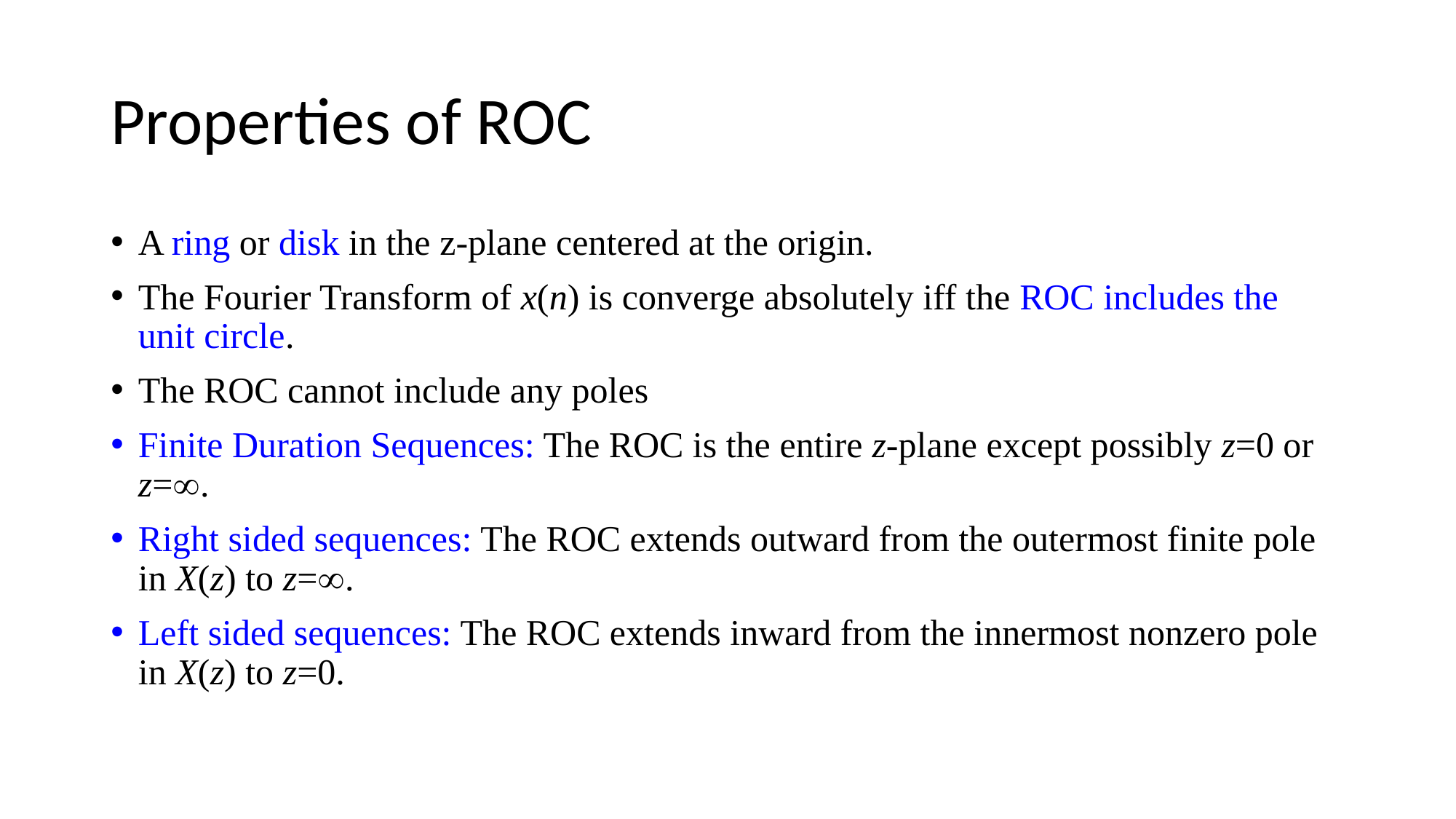

# Properties of ROC
A ring or disk in the z-plane centered at the origin.
The Fourier Transform of x(n) is converge absolutely iff the ROC includes the unit circle.
The ROC cannot include any poles
Finite Duration Sequences: The ROC is the entire z-plane except possibly z=0 or z=∞.
Right sided sequences: The ROC extends outward from the outermost finite pole in X(z) to z=∞.
Left sided sequences: The ROC extends inward from the innermost nonzero pole in X(z) to z=0.